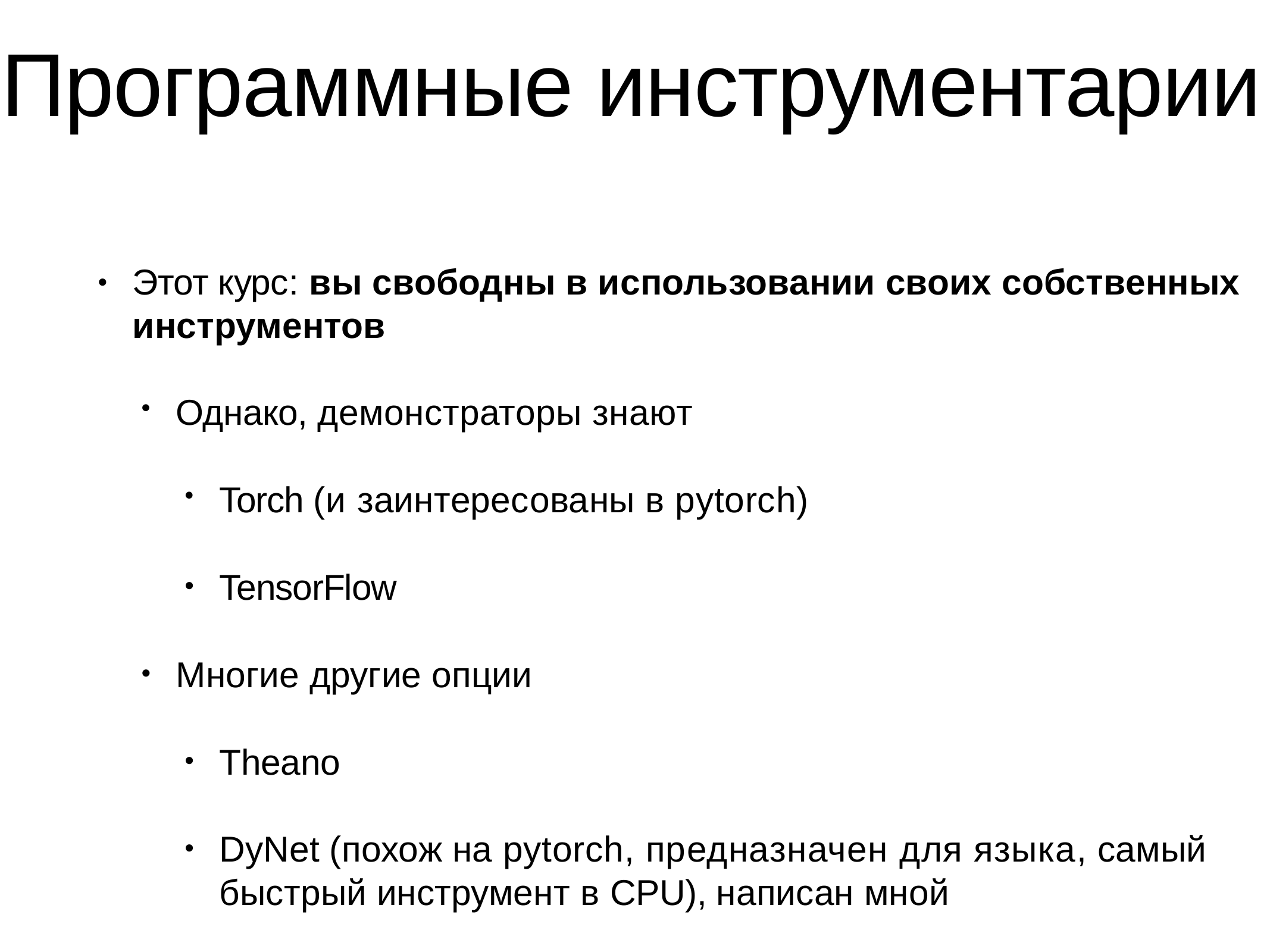

Программные инструментарии
Этот курс: вы свободны в использовании своих собственных инструментов

Однако, демонстраторы знают

Torch (и заинтересованы в pytorch)

TensorFlow

Многие другие опции

Theano

DyNet (похож на pytorch, предназначен для языка, самый быстрый инструмент в CPU), написан мной
•